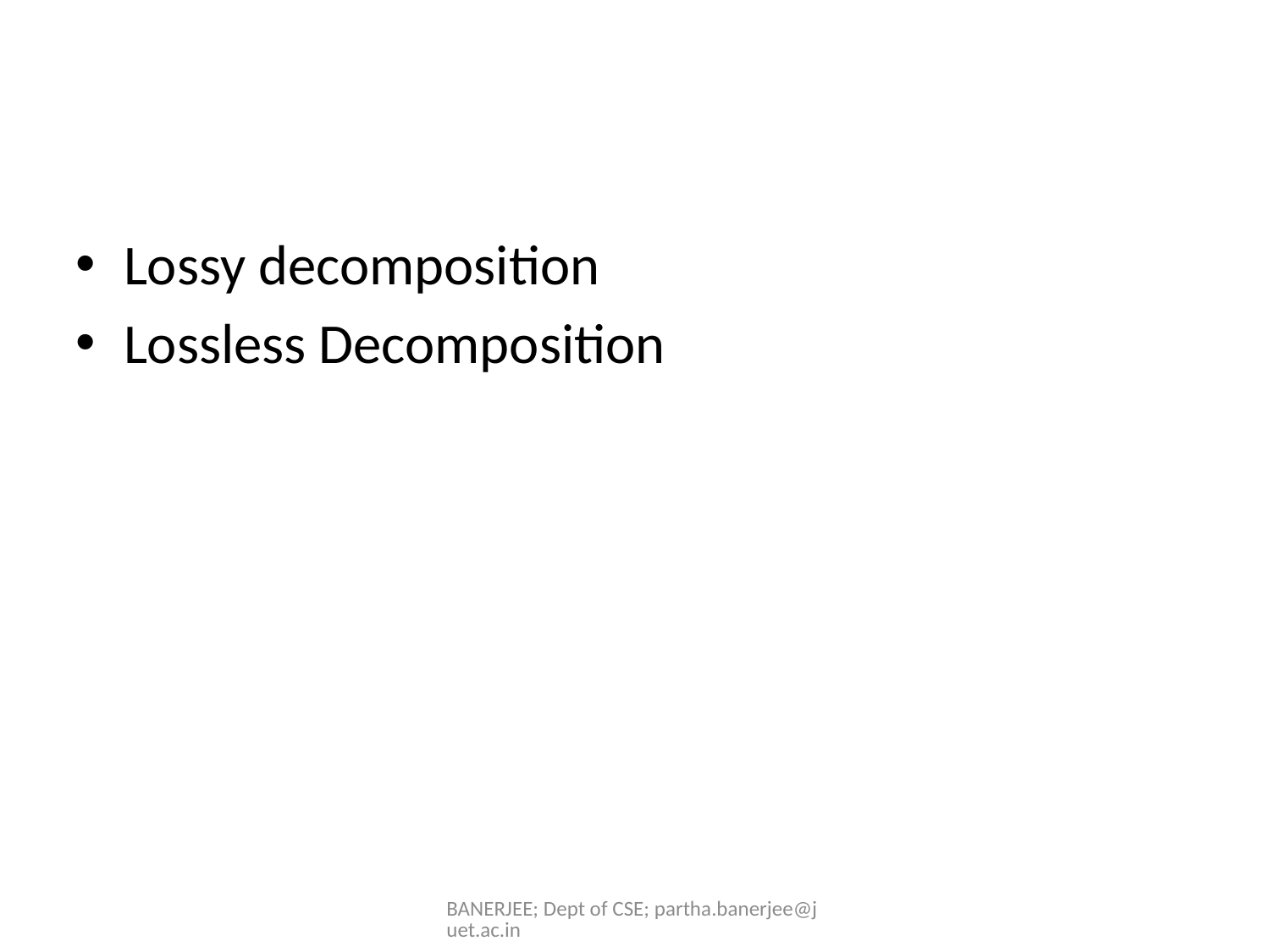

Lossy decomposition
Lossless Decomposition
BANERJEE; Dept of CSE; partha.banerjee@juet.ac.in